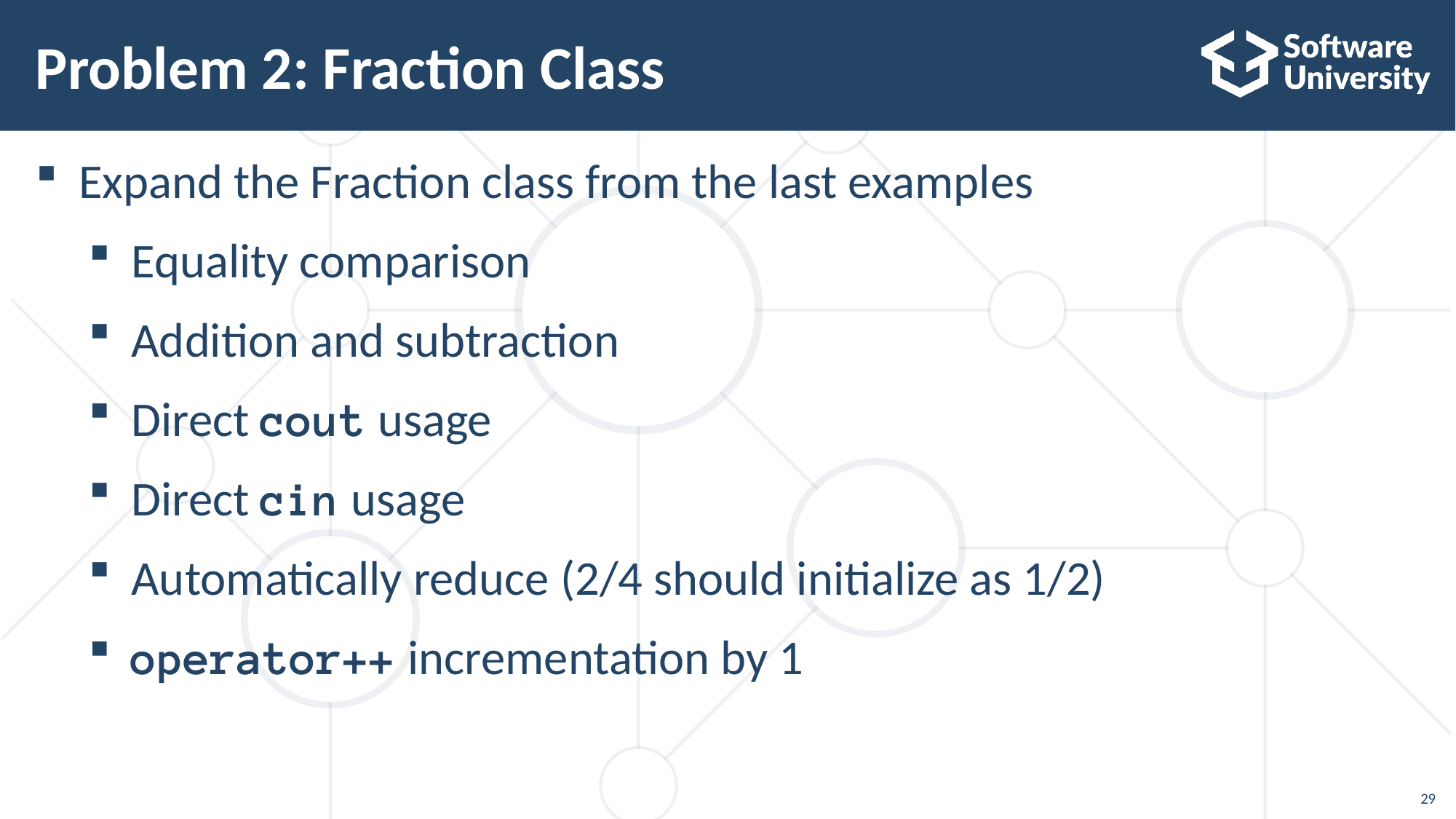

# Problem 2: Fraction Class
Expand the Fraction class from the last examples
Equality comparison
Addition and subtraction
Direct cout usage
Direct cin usage
Automatically reduce (2/4 should initialize as 1/2)
operator++ incrementation by 1
29